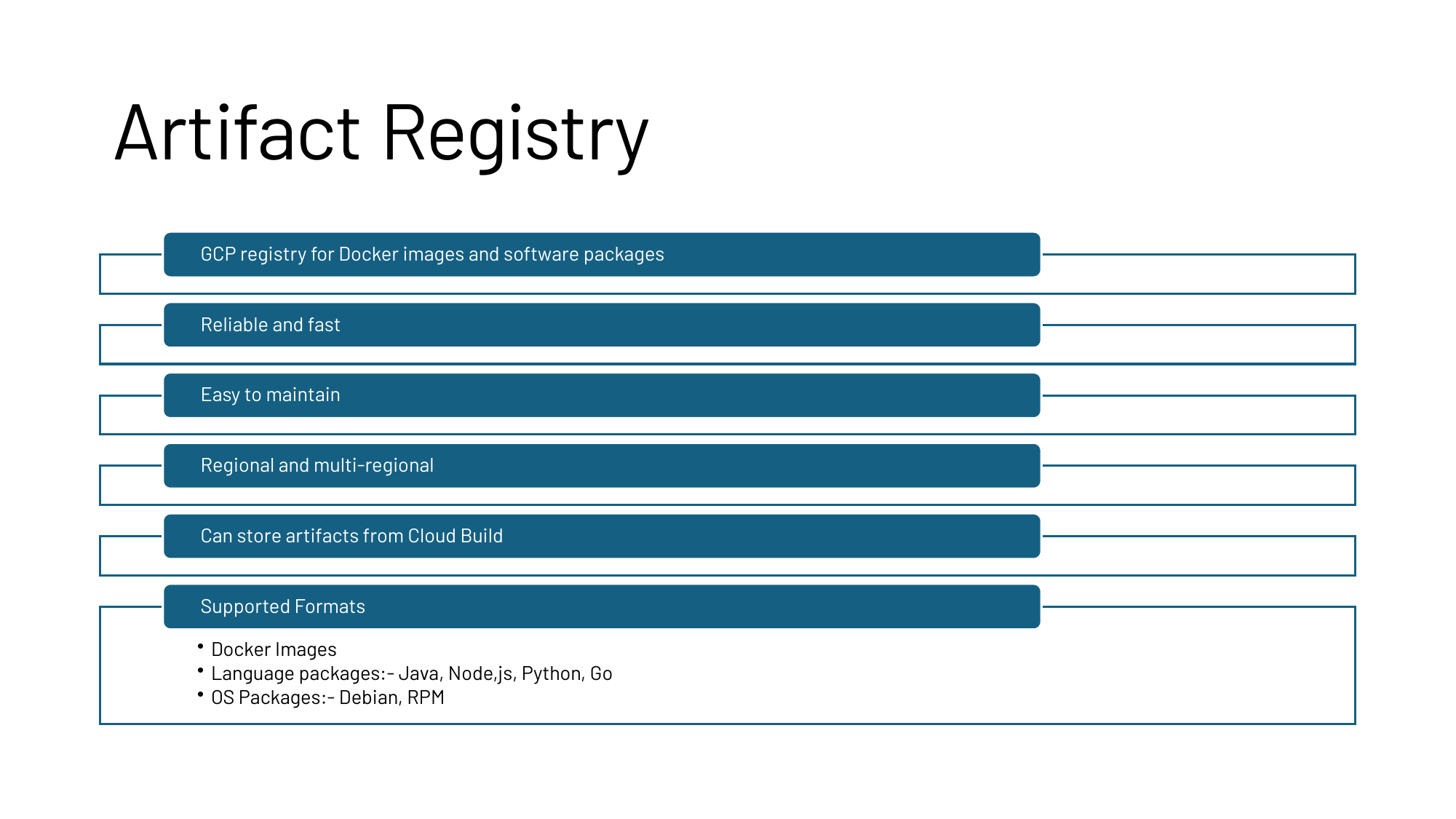

# Artifact Registry
GCP registry for Docker images and software packages
Reliable and fast
Easy to maintain
Regional and multi-regional
Can store artifacts from Cloud Build
Docker Images
Language packages:- Java, Node,js, Python, Go
OS Packages:- Debian, RPM
Supported Formats